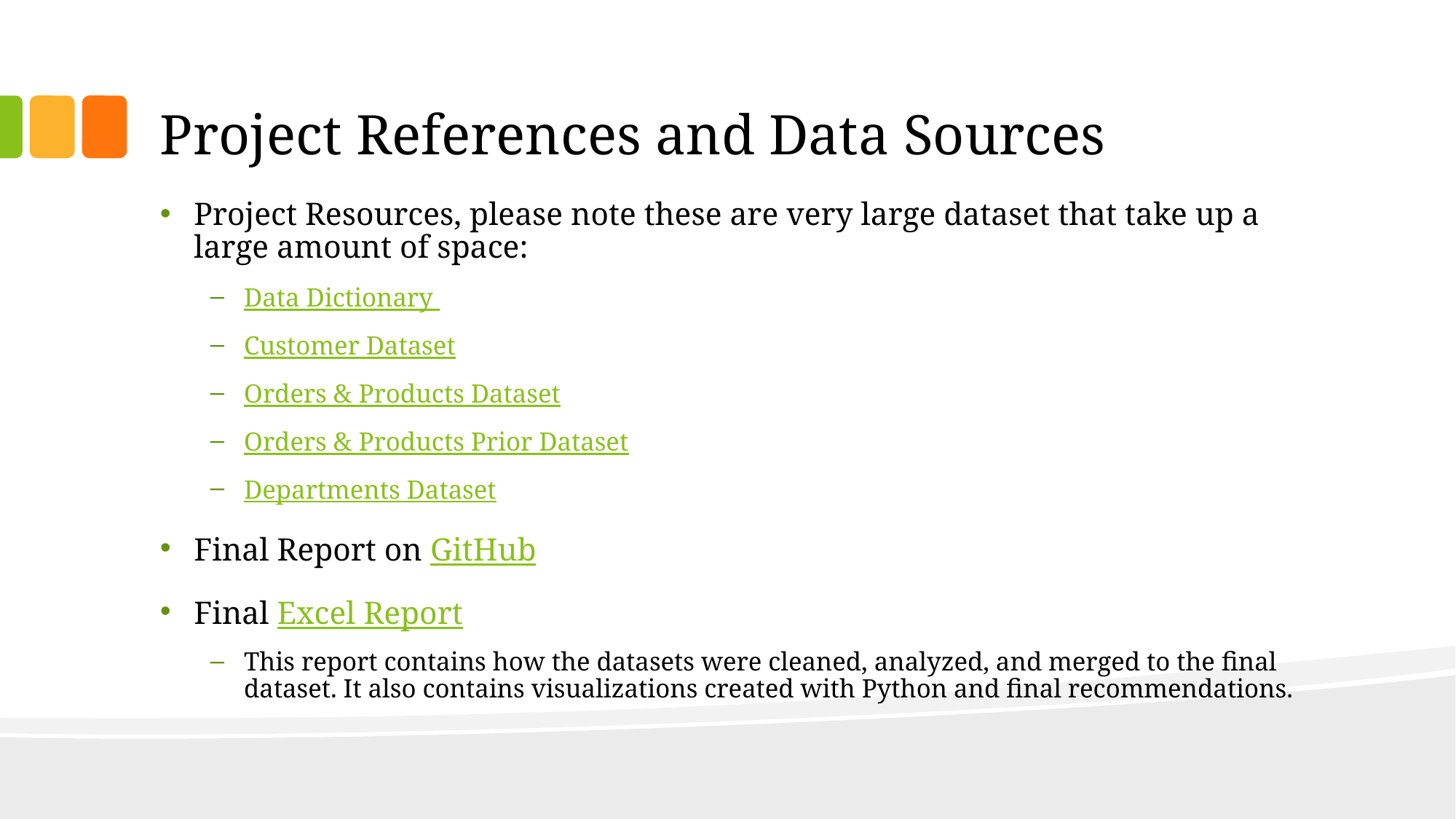

# Project References and Data Sources
Project Resources, please note these are very large dataset that take up a large amount of space:
Data Dictionary
Customer Dataset
Orders & Products Dataset
Orders & Products Prior Dataset
Departments Dataset
Final Report on GitHub
Final Excel Report
This report contains how the datasets were cleaned, analyzed, and merged to the final dataset. It also contains visualizations created with Python and final recommendations.